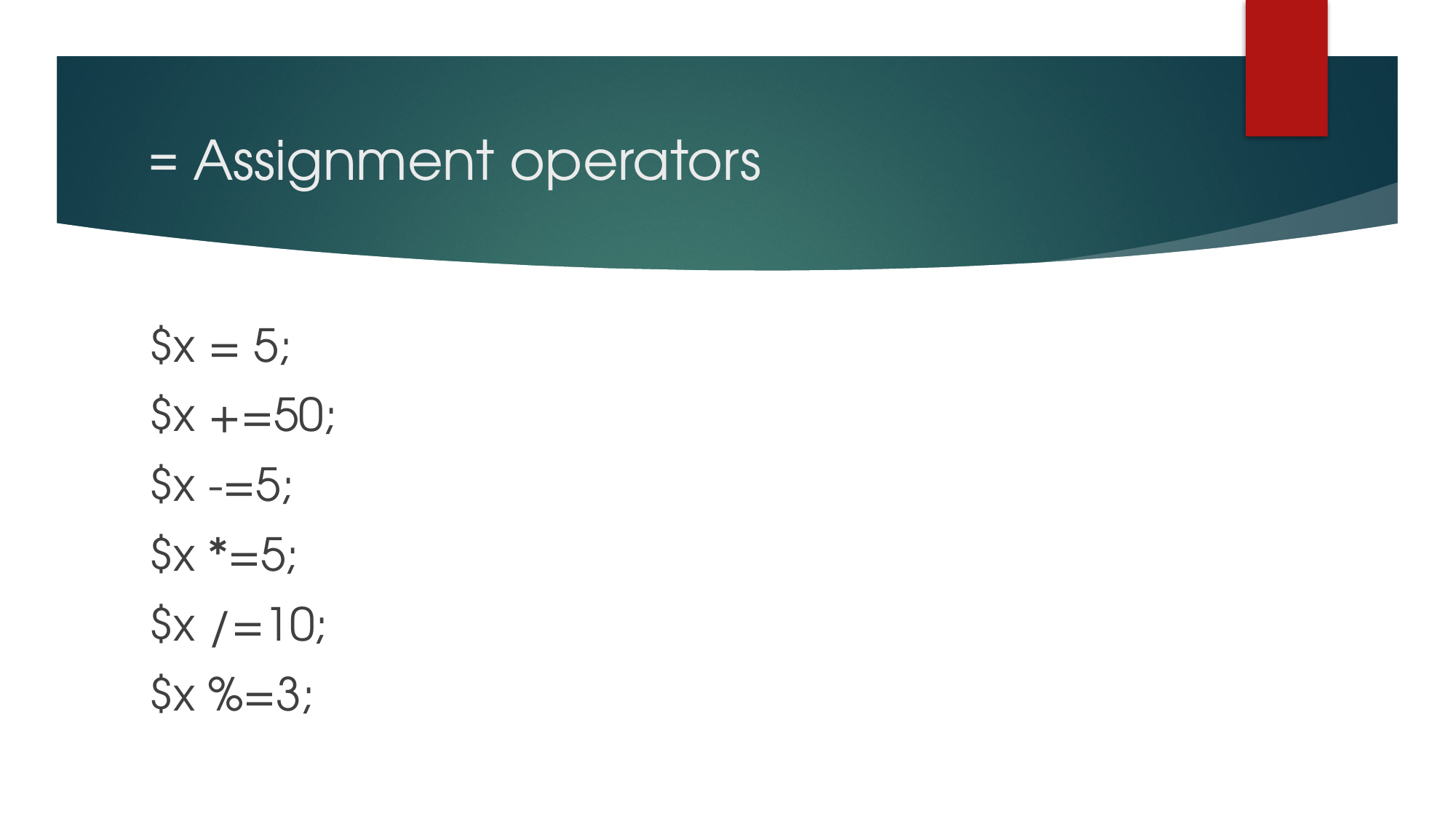

# Assignment operators =
$x = 5;
$x +=50;
$x -=5;
$x *=5;
$x /=10;
$x %=3;